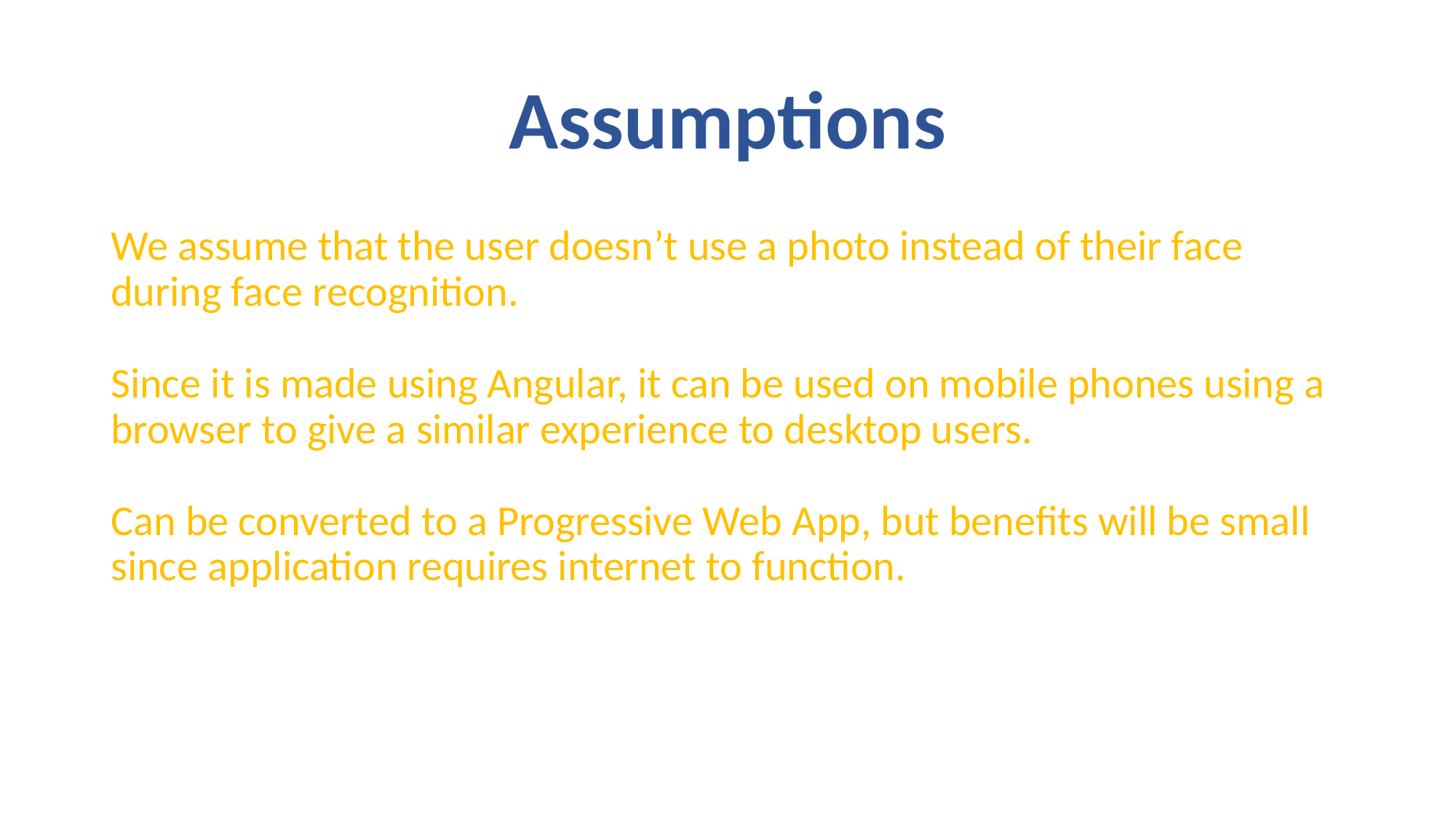

# Assumptions
We assume that the user doesn’t use a photo instead of their face during face recognition.

Since it is made using Angular, it can be used on mobile phones using a browser to give a similar experience to desktop users.

Can be converted to a Progressive Web App, but benefits will be small since application requires internet to function.